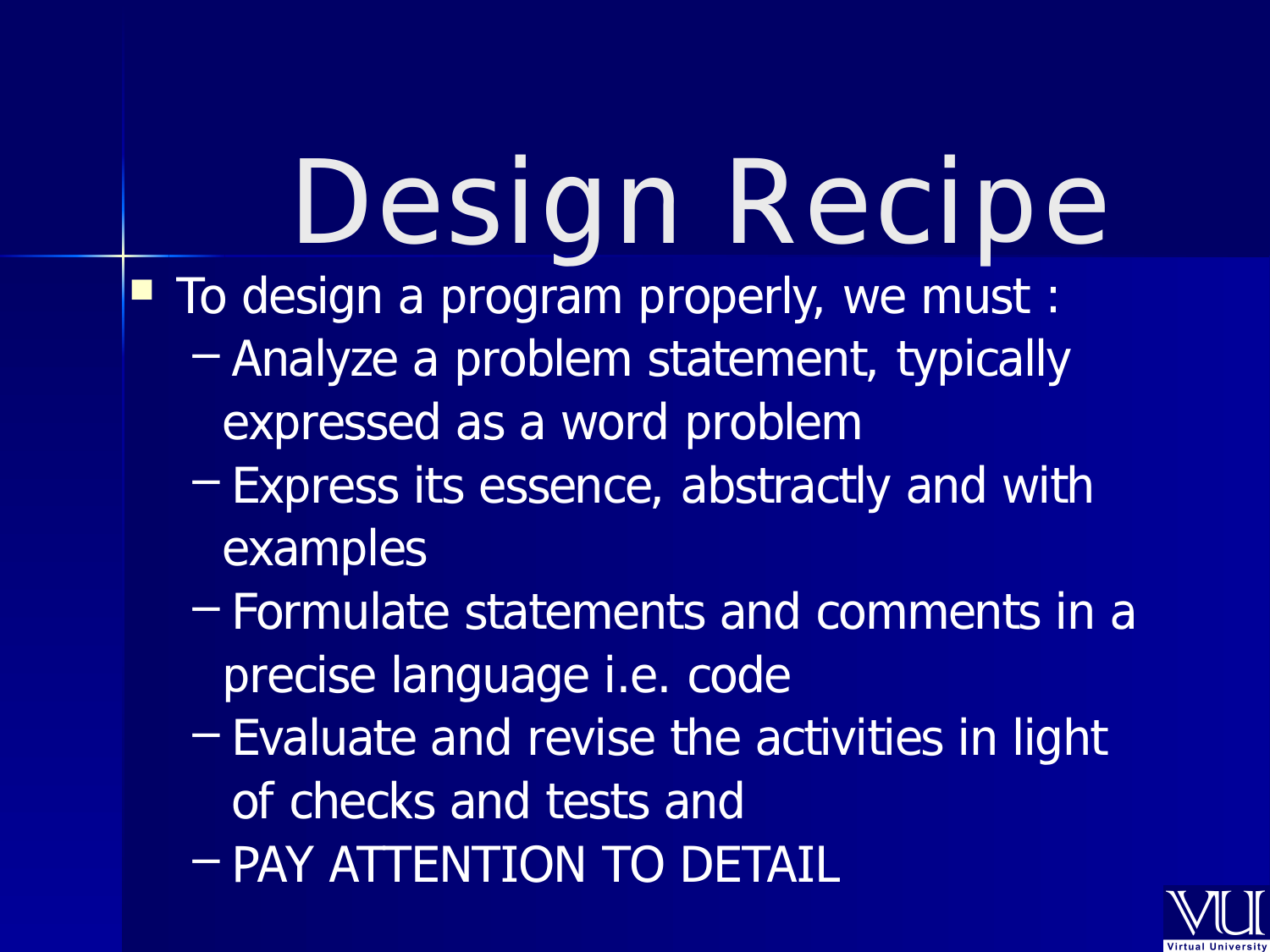

# Design Recipe
To design a program properly, we must :
Analyze a problem statement, typically
  expressed as a word problem
Express its essence, abstractly and with
  examples
Formulate statements and comments in a
  precise language i.e. code
Evaluate and revise the activities in light
	of checks and tests and
PAY ATTENTION TO DETAIL